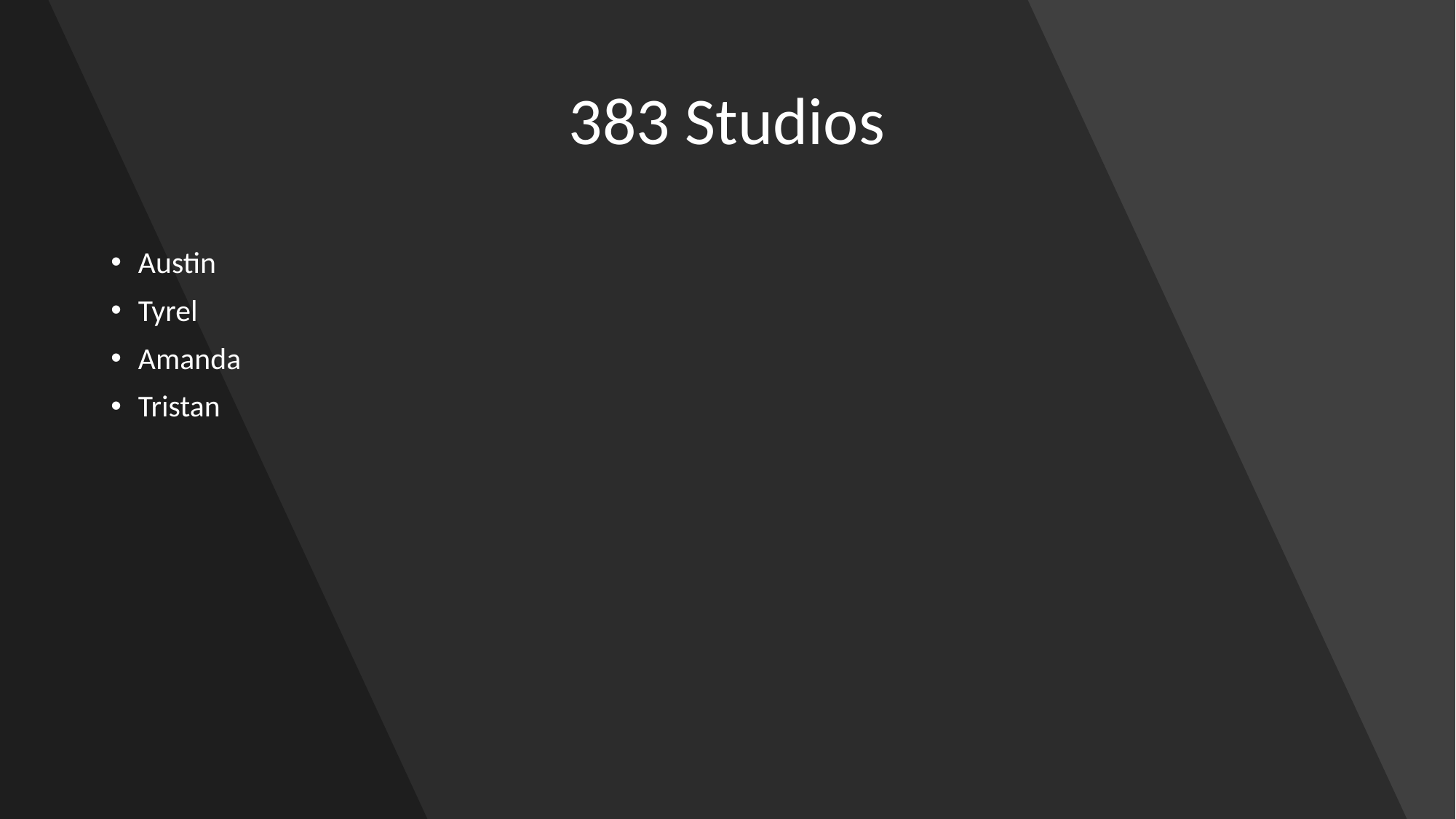

# 383 Studios
Austin
Tyrel
Amanda
Tristan